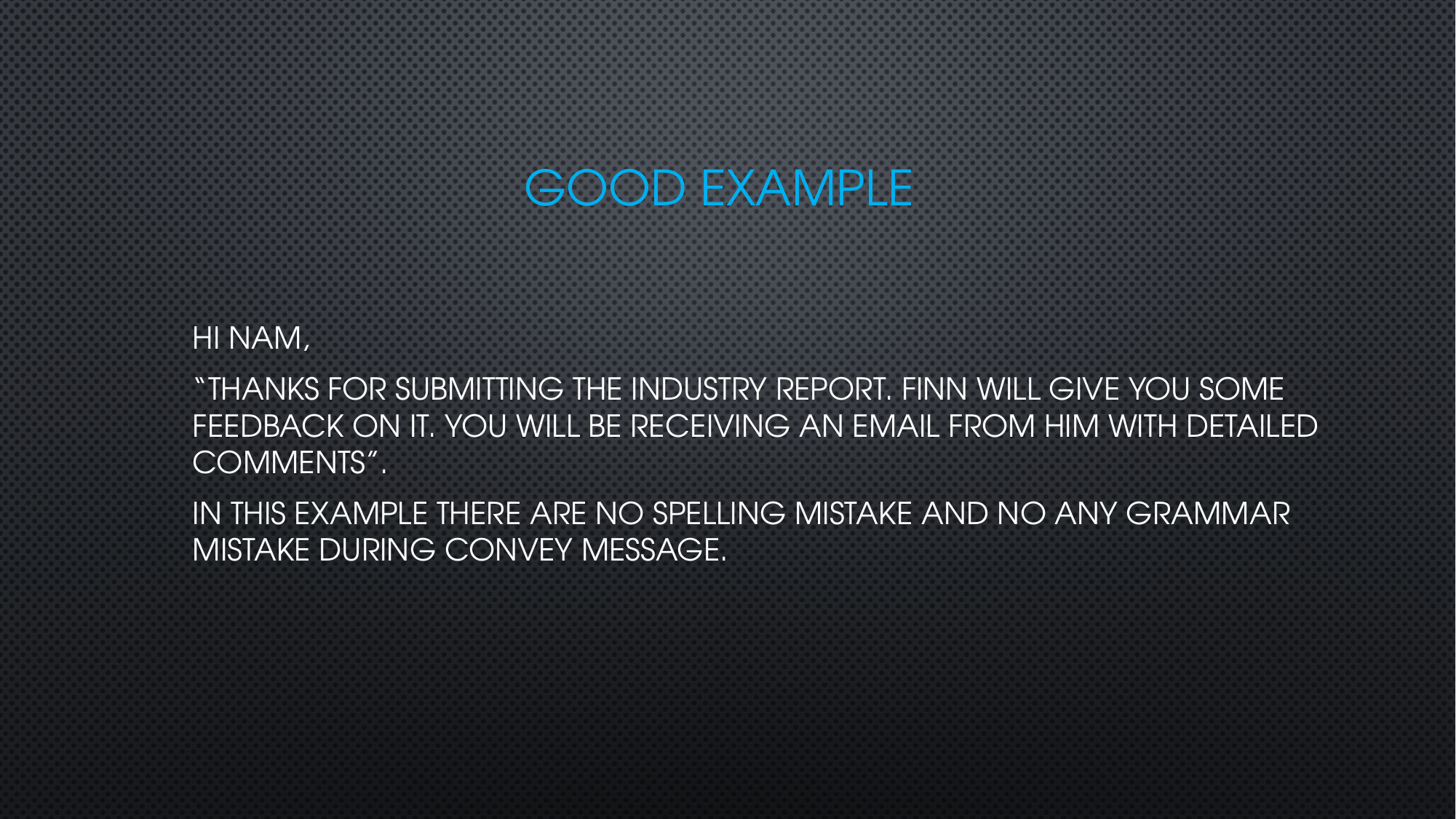

# Good example
Hi Nam,
“Thanks for submitting the industry report. Finn will give you some feedback on it. You will be receiving an email from him with detailed comments”.
In this example there are no spelling mistake and no any grammar mistake during convey message.